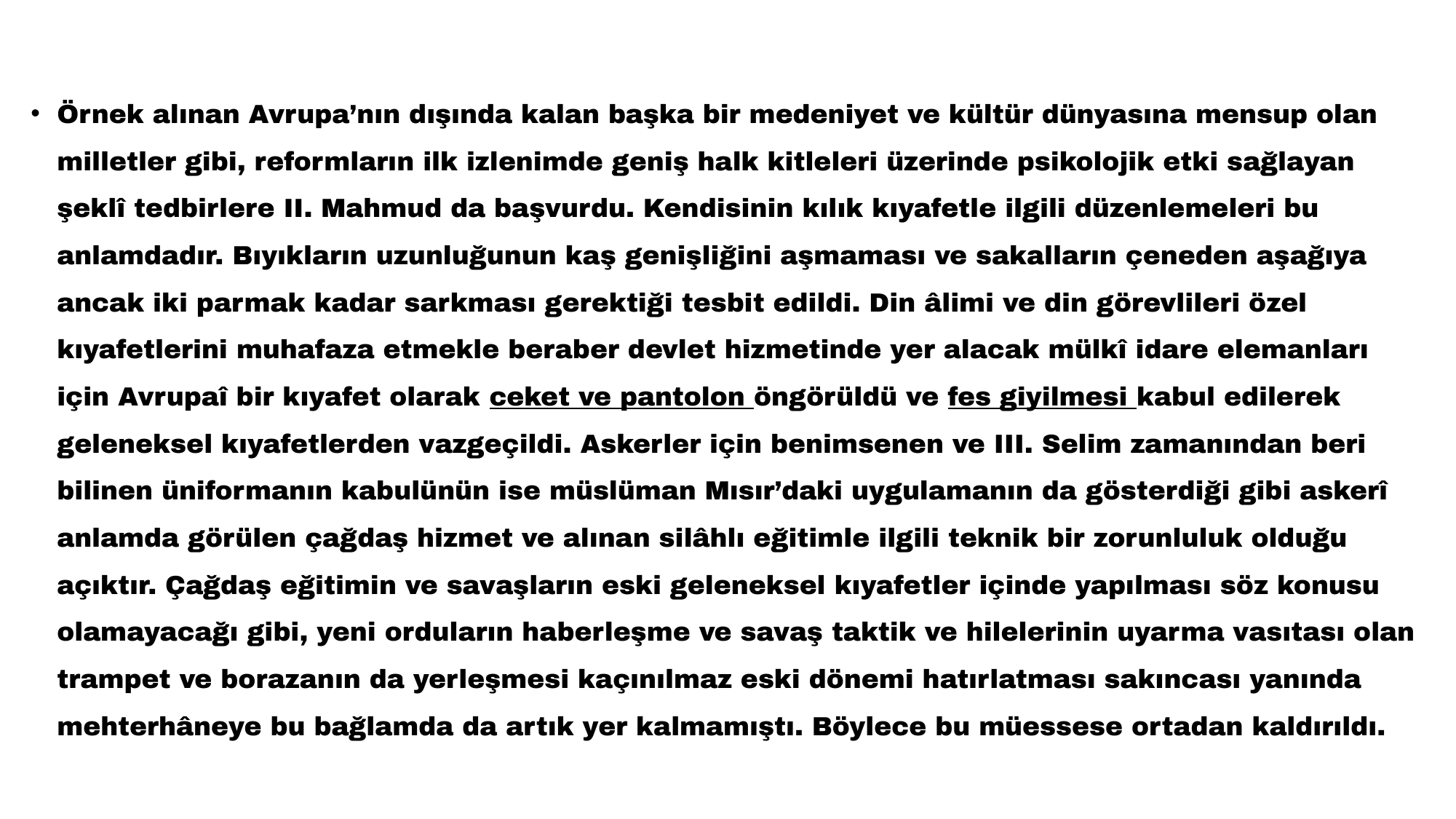

#
Örnek alınan Avrupa’nın dışında kalan başka bir medeniyet ve kültür dünyasına mensup olan milletler gibi, reformların ilk izlenimde geniş halk kitleleri üzerinde psikolojik etki sağlayan şeklî tedbirlere II. Mahmud da başvurdu. Kendisinin kılık kıyafetle ilgili düzenlemeleri bu anlamdadır. Bıyıkların uzunluğunun kaş genişliğini aşmaması ve sakalların çeneden aşağıya ancak iki parmak kadar sarkması gerektiği tesbit edildi. Din âlimi ve din görevlileri özel kıyafetlerini muhafaza etmekle beraber devlet hizmetinde yer alacak mülkî idare elemanları için Avrupaî bir kıyafet olarak ceket ve pantolon öngörüldü ve fes giyilmesi kabul edilerek geleneksel kıyafetlerden vazgeçildi. Askerler için benimsenen ve III. Selim zamanından beri bilinen üniformanın kabulünün ise müslüman Mısır’daki uygulamanın da gösterdiği gibi askerî anlamda görülen çağdaş hizmet ve alınan silâhlı eğitimle ilgili teknik bir zorunluluk olduğu açıktır. Çağdaş eğitimin ve savaşların eski geleneksel kıyafetler içinde yapılması söz konusu olamayacağı gibi, yeni orduların haberleşme ve savaş taktik ve hilelerinin uyarma vasıtası olan trampet ve borazanın da yerleşmesi kaçınılmaz eski dönemi hatırlatması sakıncası yanında mehterhâneye bu bağlamda da artık yer kalmamıştı. Böylece bu müessese ortadan kaldırıldı.